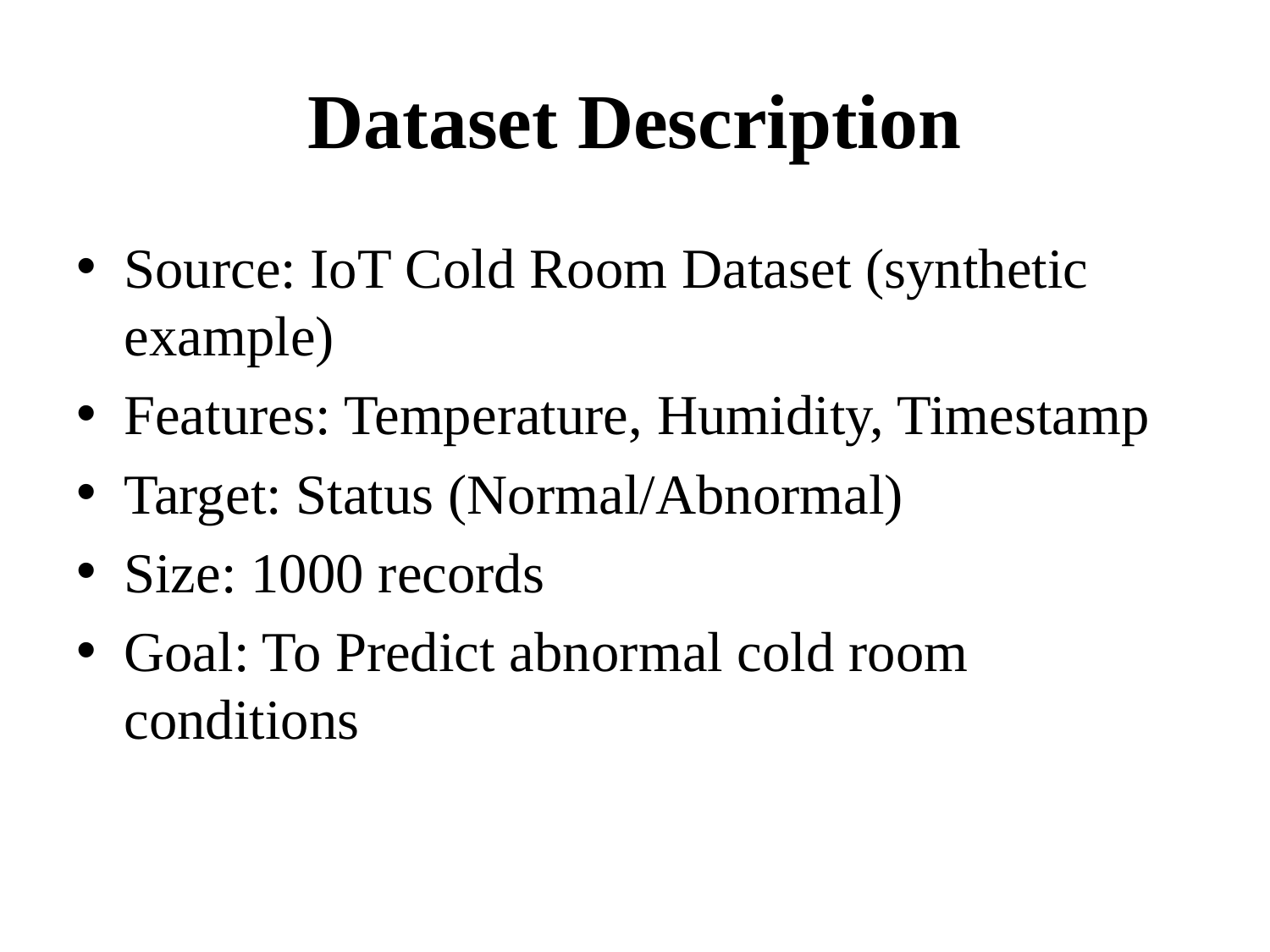

# Dataset Description
Source: IoT Cold Room Dataset (synthetic example)
Features: Temperature, Humidity, Timestamp
Target: Status (Normal/Abnormal)
Size: 1000 records
Goal: To Predict abnormal cold room conditions